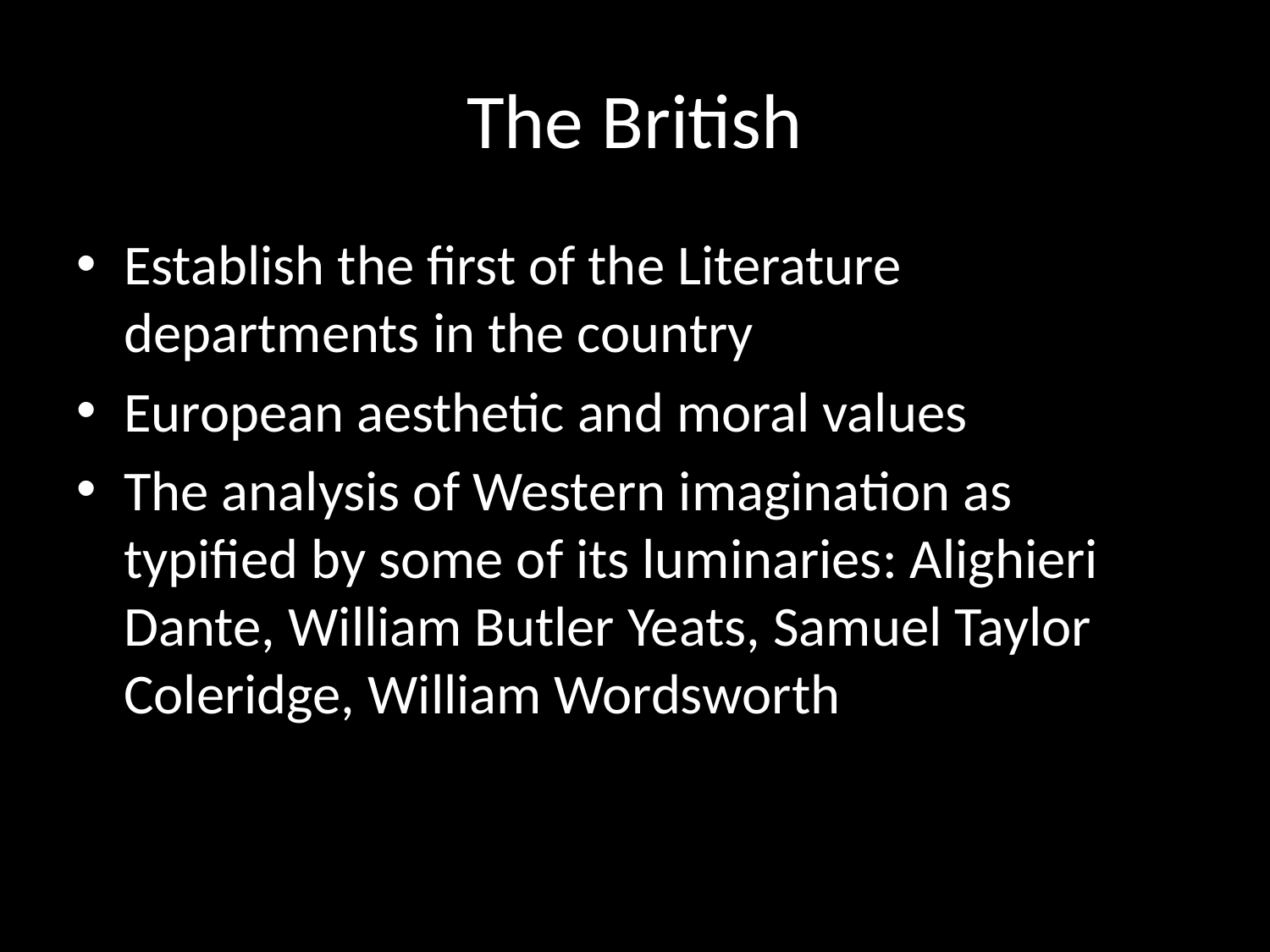

# The British
Establish the first of the Literature departments in the country
European aesthetic and moral values
The analysis of Western imagination as typified by some of its luminaries: Alighieri Dante, William Butler Yeats, Samuel Taylor Coleridge, William Wordsworth